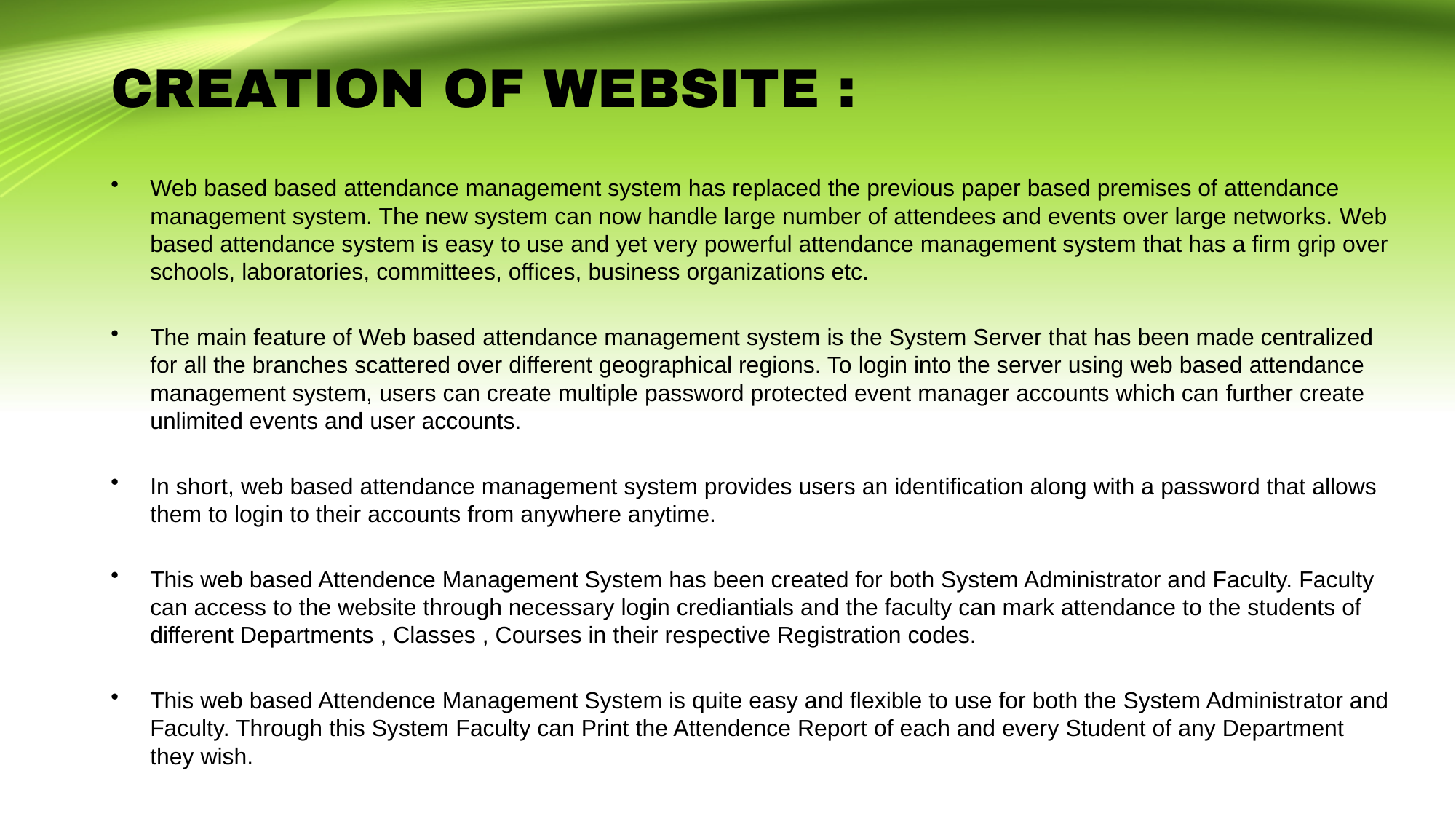

# CREATION OF WEBSITE :
Web based based attendance management system has replaced the previous paper based premises of attendance management system. The new system can now handle large number of attendees and events over large networks. Web based attendance system is easy to use and yet very powerful attendance management system that has a firm grip over schools, laboratories, committees, offices, business organizations etc.

The main feature of Web based attendance management system is the System Server that has been made centralized for all the branches scattered over different geographical regions. To login into the server using web based attendance management system, users can create multiple password protected event manager accounts which can further create unlimited events and user accounts.

In short, web based attendance management system provides users an identification along with a password that allows them to login to their accounts from anywhere anytime.

This web based Attendence Management System has been created for both System Administrator and Faculty. Faculty can access to the website through necessary login crediantials and the faculty can mark attendance to the students of different Departments , Classes , Courses in their respective Registration codes.

This web based Attendence Management System is quite easy and flexible to use for both the System Administrator and Faculty. Through this System Faculty can Print the Attendence Report of each and every Student of any Department they wish.